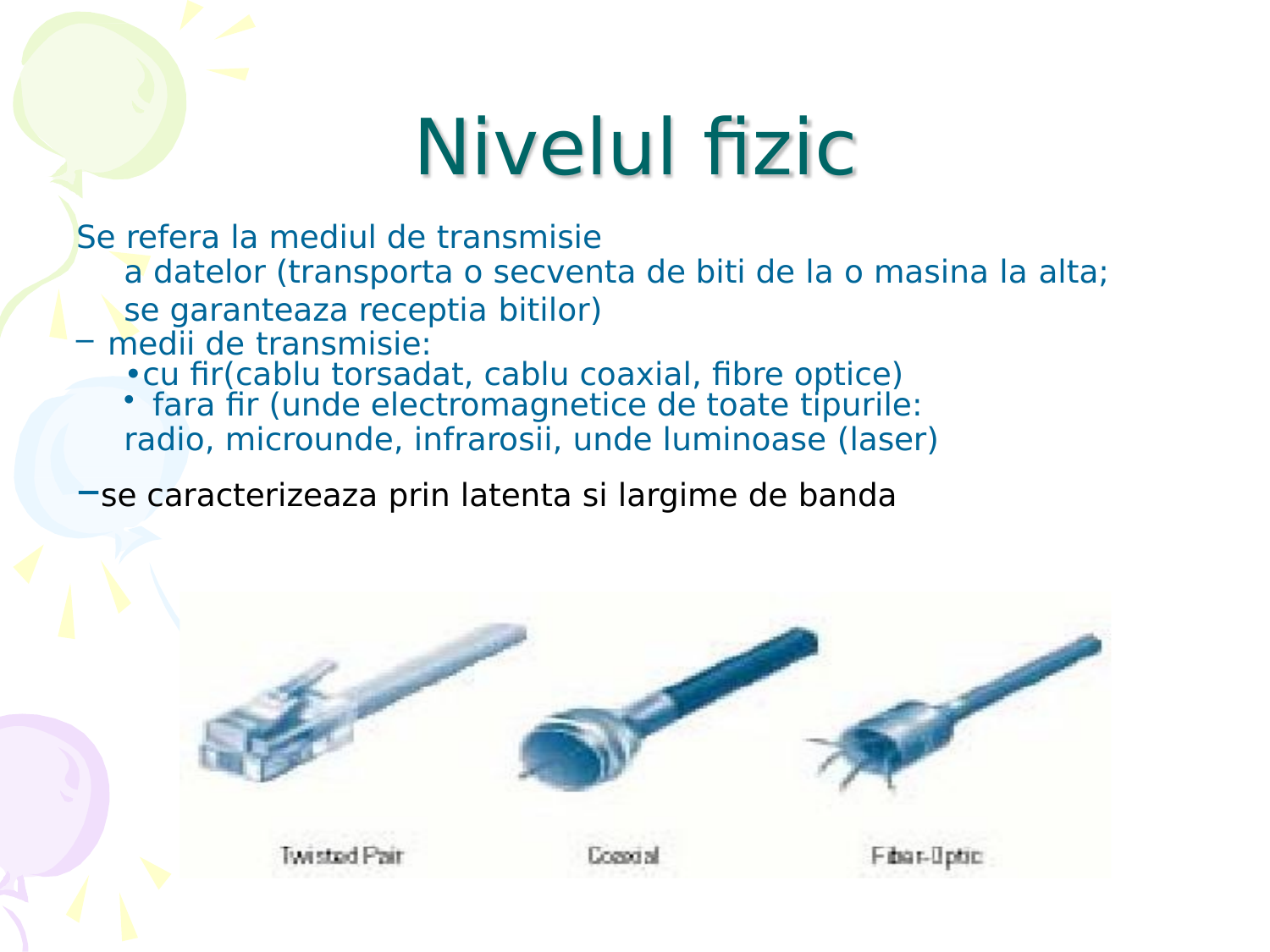

# Nivelul fizic

Se refera la mediul de transmisie
a datelor (transporta o secventa de biti de la o masina la alta;
se garanteaza receptia bitilor)
medii de transmisie:
•cu fir(cablu torsadat, cablu coaxial, fibre optice)
fara fir (unde electromagnetice de toate tipurile:
radio, microunde, infrarosii, unde luminoase (laser)
–se caracterizeaza prin latenta si largime de banda